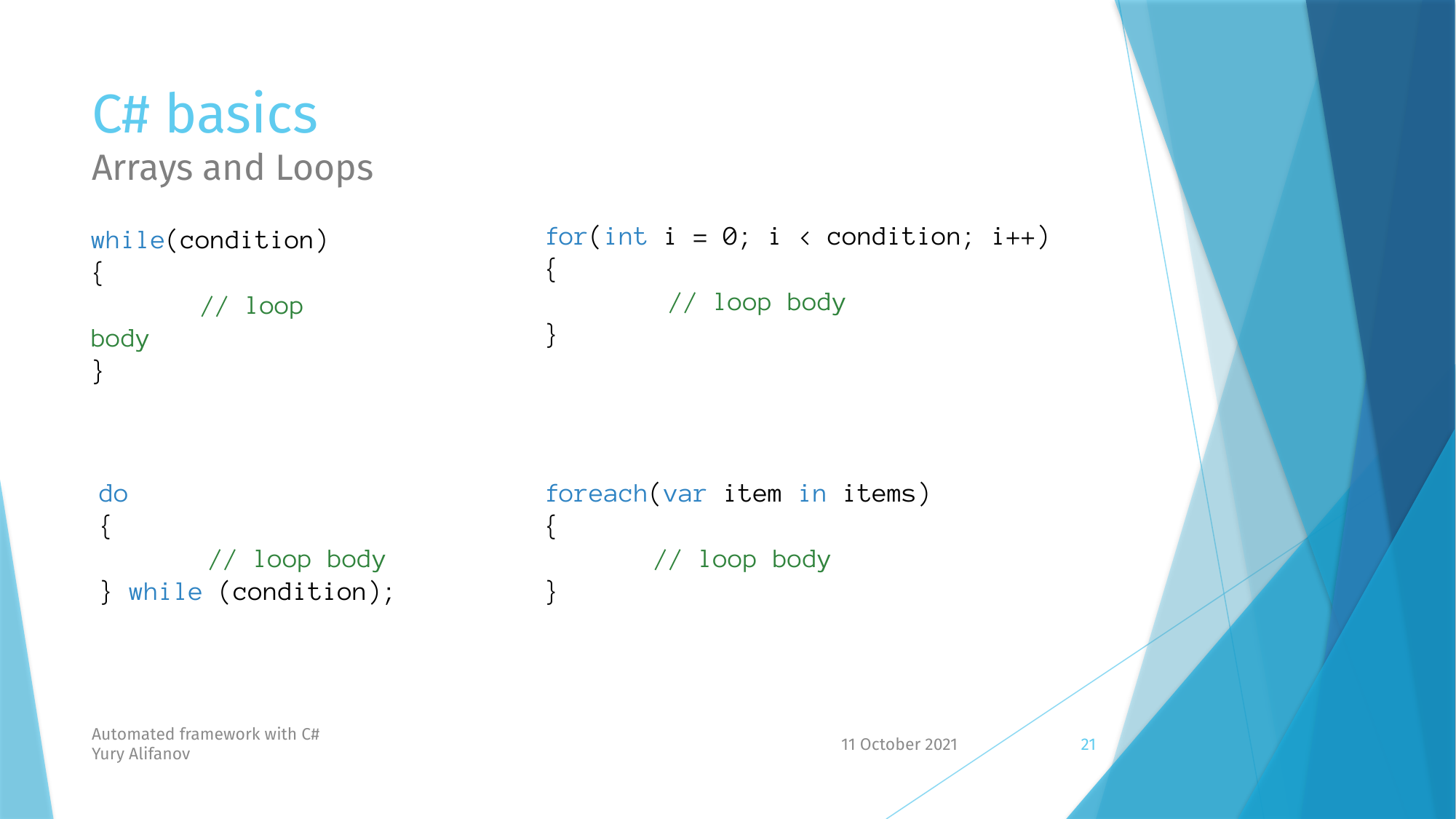

# C# basics Arrays and Loops

for(int i = 0; i < condition; i++)
{
	 // loop body
}

while(condition)
{
	// loop body
}
do
{
	// loop body
} while (condition);

foreach(var item in items)
{
	// loop body
}

Automated framework with C#
Yury Alifanov
11 October 2021
21